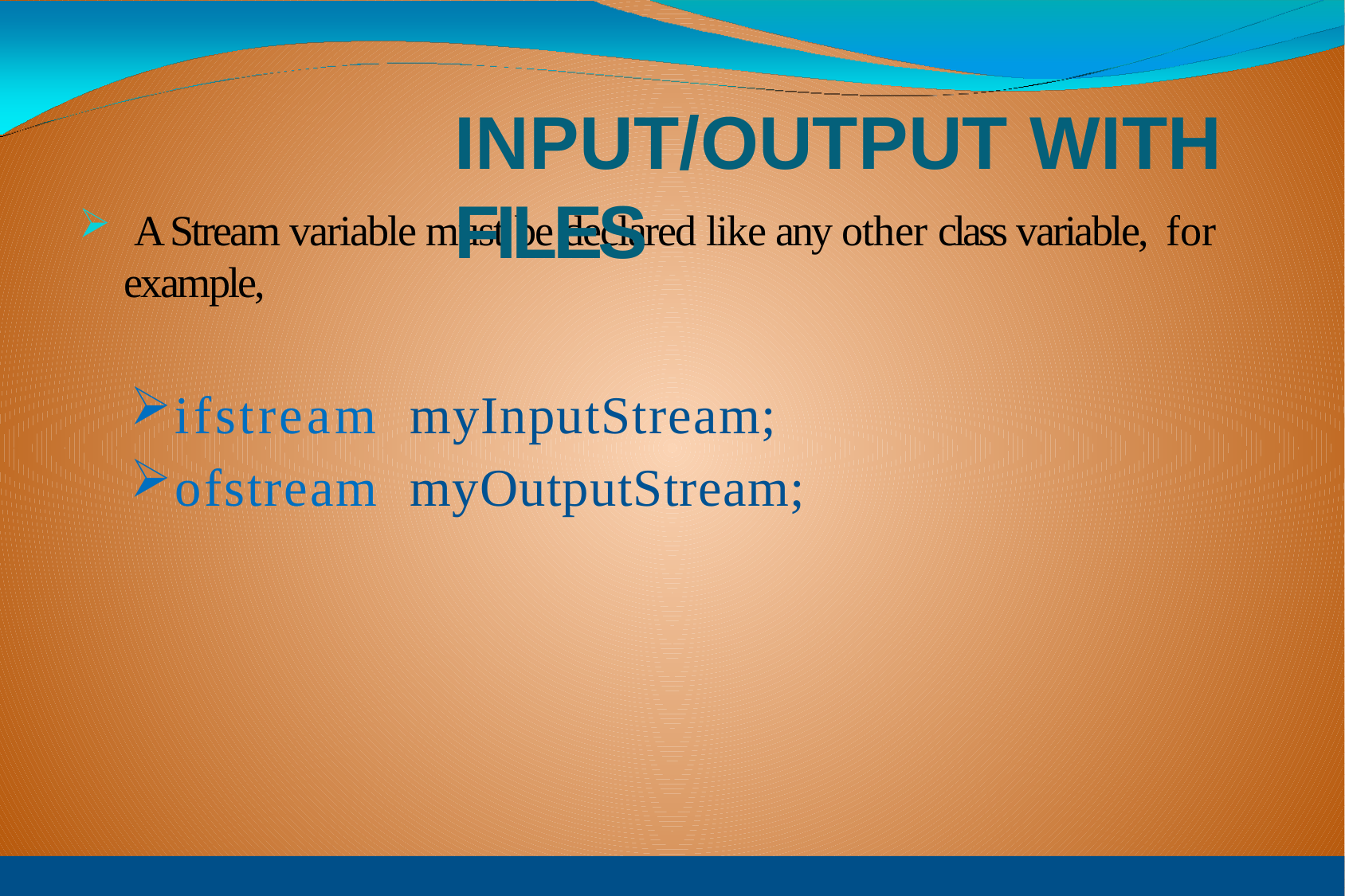

INPUT/OUTPUT WITH FILES
 A Stream variable must be declared like any other class variable,  for example,

ifstream	myInputStream;
ofstream	myOutputStream;